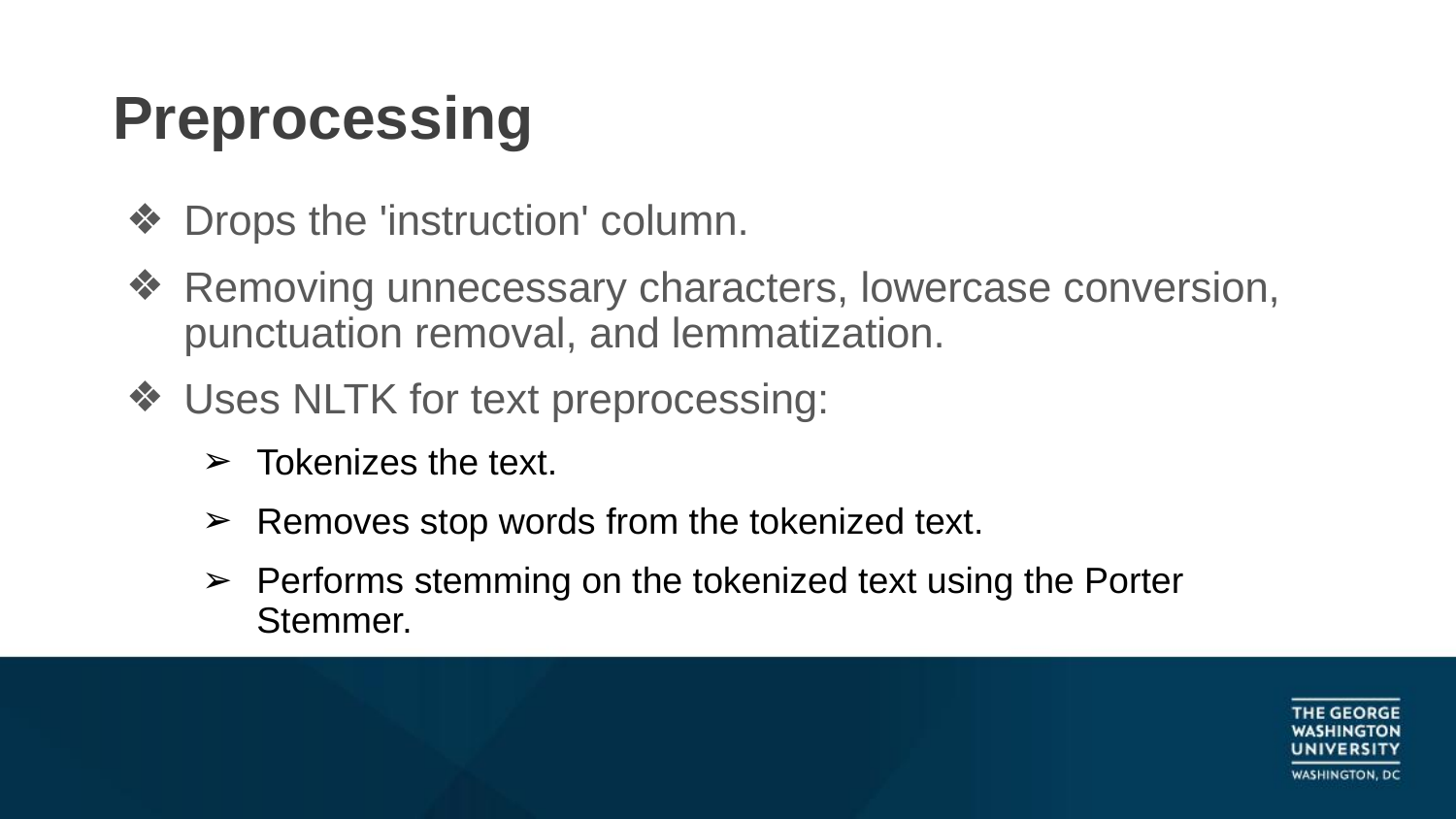

# Preprocessing
Drops the 'instruction' column.
Removing unnecessary characters, lowercase conversion, punctuation removal, and lemmatization.
Uses NLTK for text preprocessing:
Tokenizes the text.
Removes stop words from the tokenized text.
Performs stemming on the tokenized text using the Porter Stemmer.